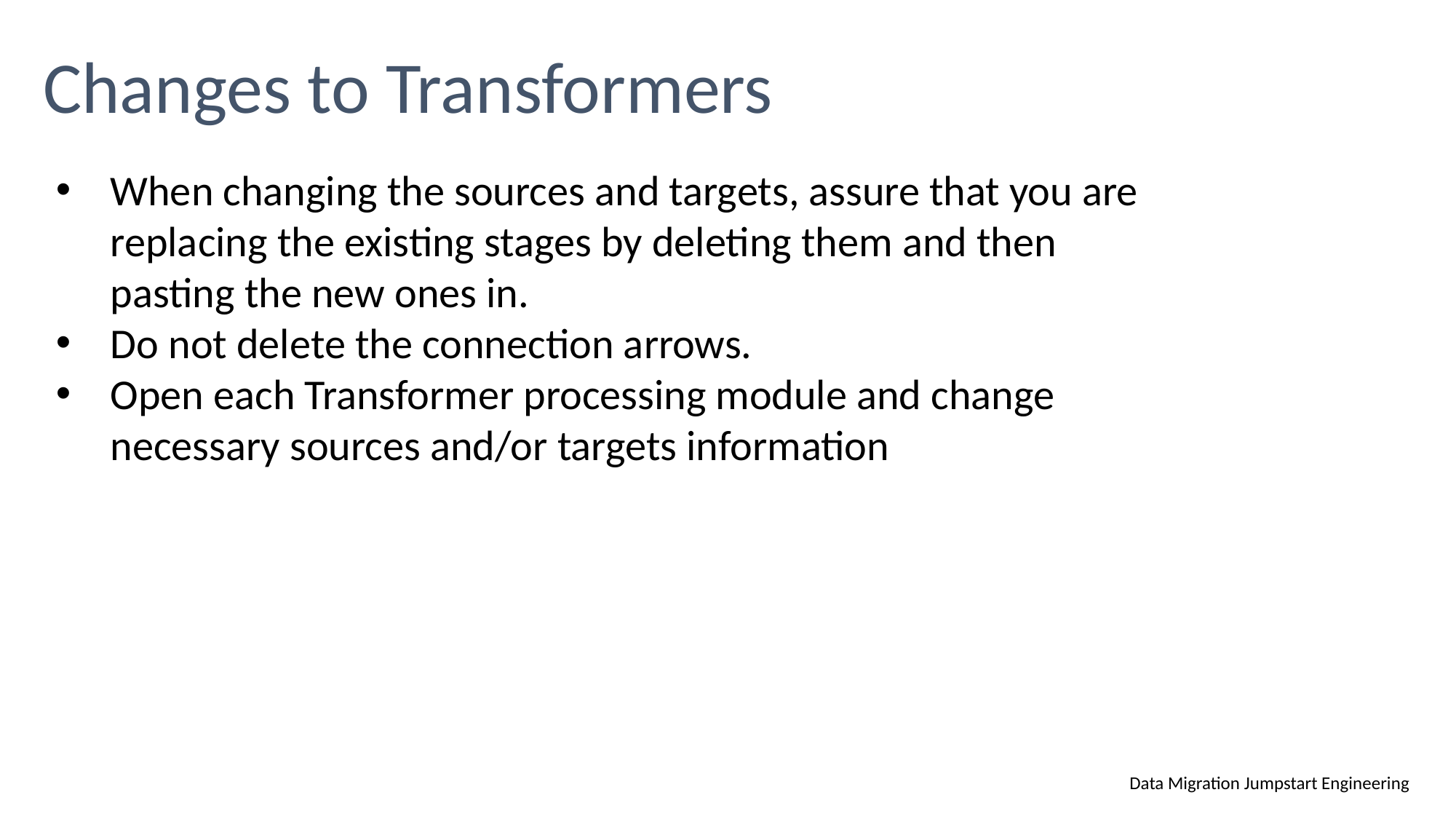

# Changes to Transformers
When changing the sources and targets, assure that you are replacing the existing stages by deleting them and then pasting the new ones in.
Do not delete the connection arrows.
Open each Transformer processing module and change necessary sources and/or targets information